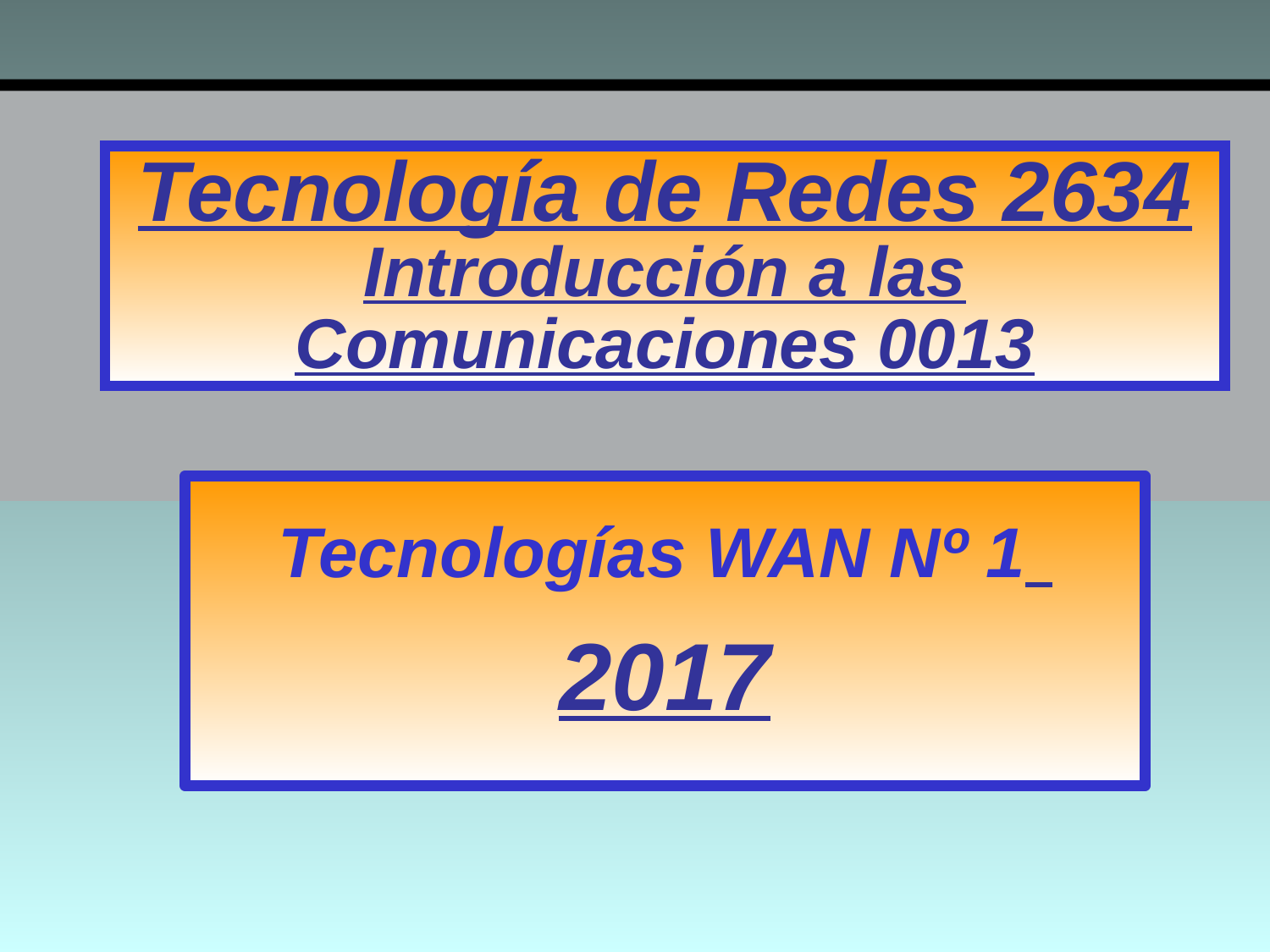

Tecnología de Redes 2634
Introducción a las Comunicaciones 0013
Tecnologías WAN Nº 1
2017